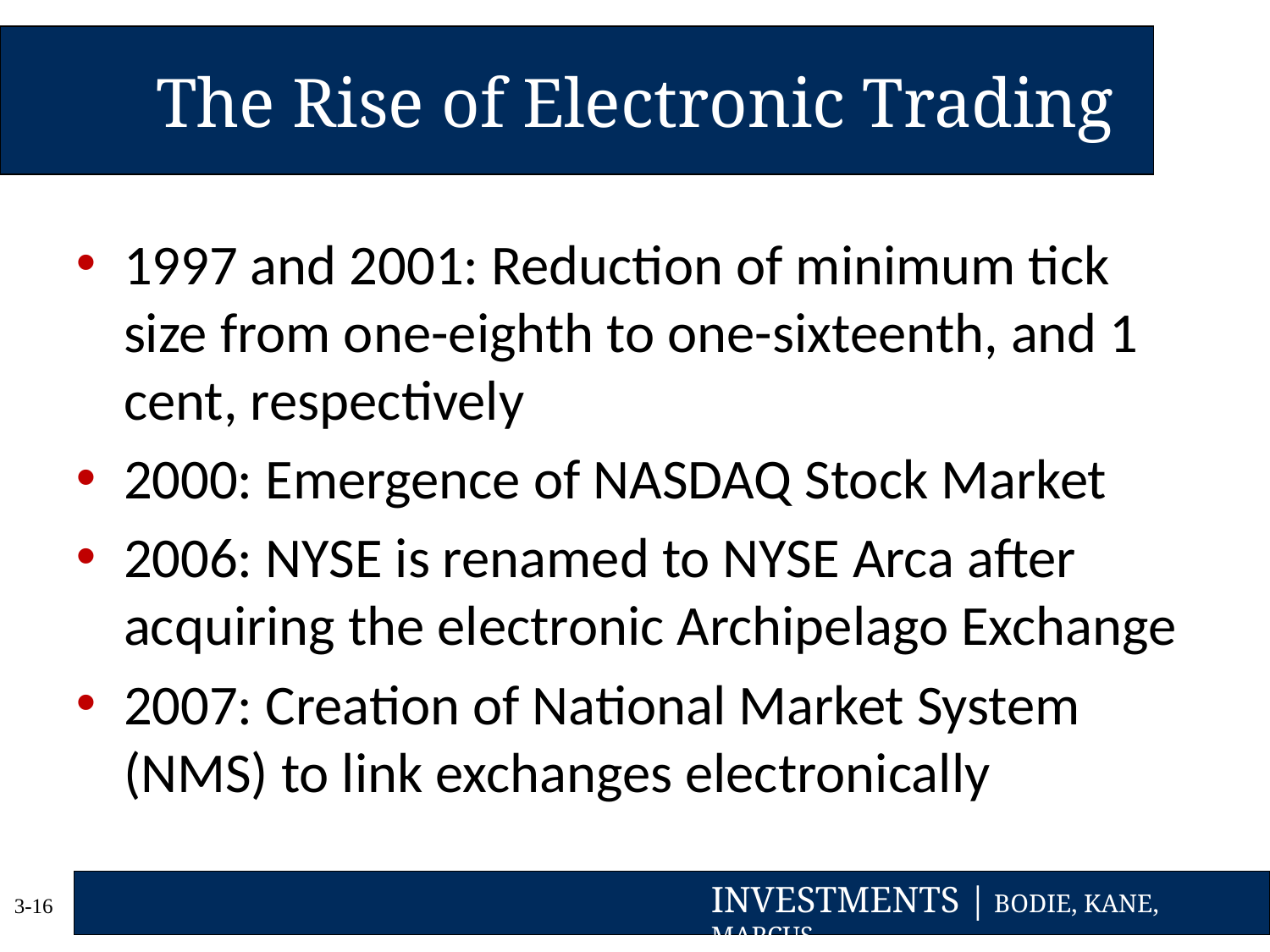

# The Rise of Electronic Trading
1997 and 2001: Reduction of minimum tick size from one-eighth to one-sixteenth, and 1 cent, respectively
2000: Emergence of NASDAQ Stock Market
2006: NYSE is renamed to NYSE Arca after acquiring the electronic Archipelago Exchange
2007: Creation of National Market System (NMS) to link exchanges electronically